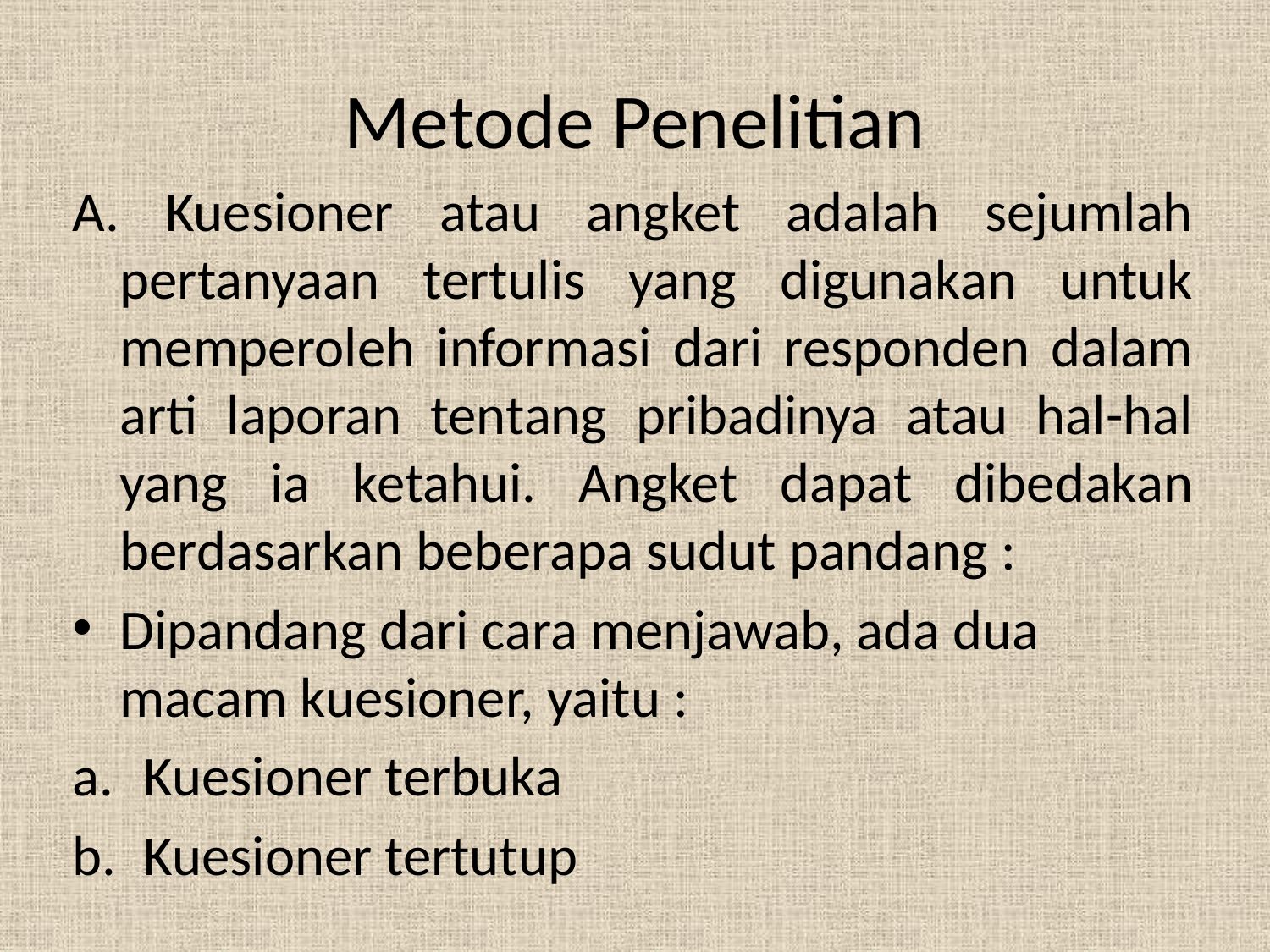

# Metode Penelitian
A. Kuesioner atau angket adalah sejumlah pertanyaan tertulis yang digunakan untuk memperoleh informasi dari responden dalam arti laporan tentang pribadinya atau hal-hal yang ia ketahui. Angket dapat dibedakan berdasarkan beberapa sudut pandang :
Dipandang dari cara menjawab, ada dua macam kuesioner, yaitu :
Kuesioner terbuka
Kuesioner tertutup